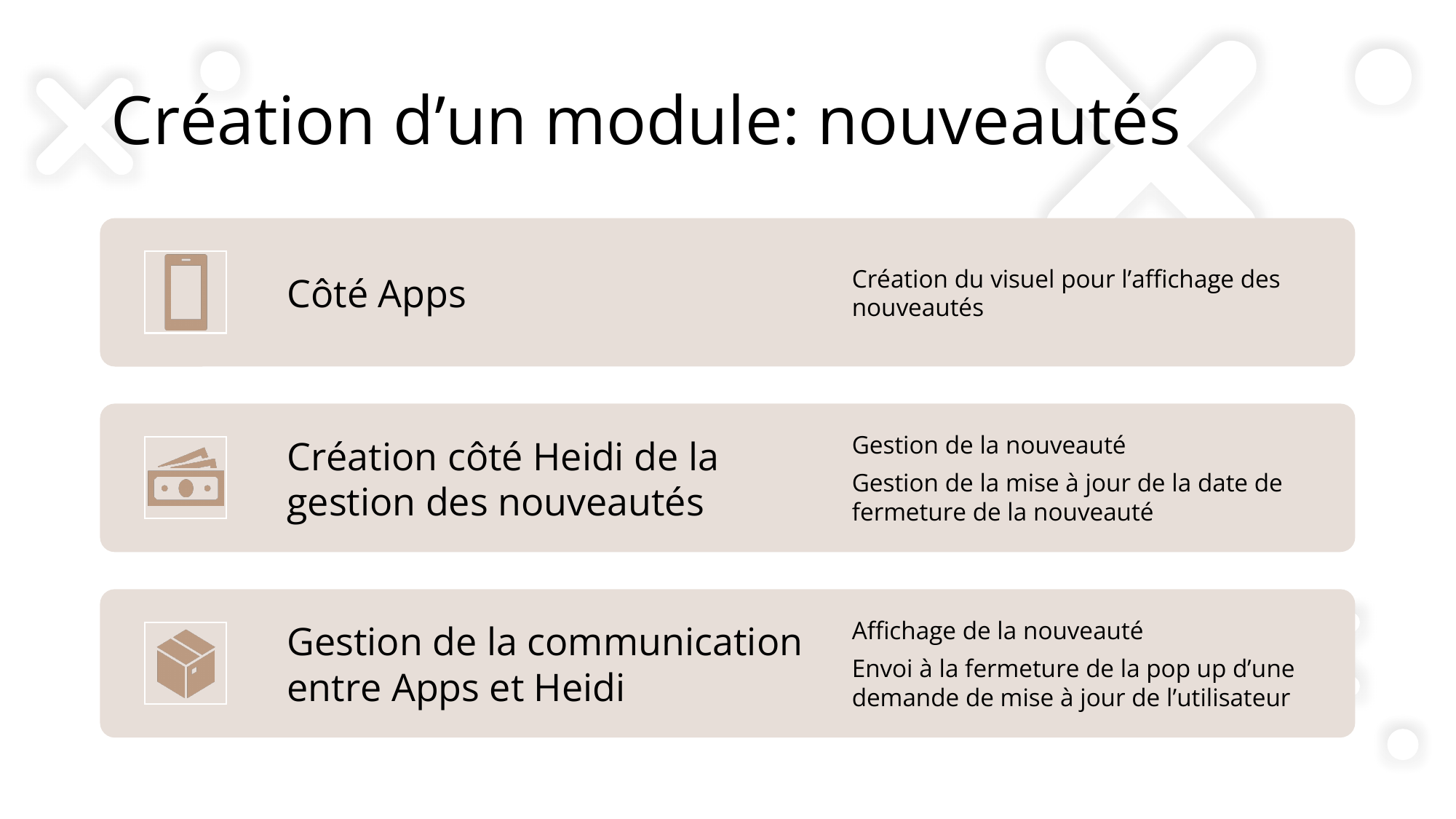

# Création d’un module: nouveautés
Côté Apps
Création du visuel pour l’affichage des nouveautés
Création côté Heidi de la gestion des nouveautés
Gestion de la nouveauté
Gestion de la mise à jour de la date de fermeture de la nouveauté
Gestion de la communication entre Apps et Heidi
Affichage de la nouveauté
Envoi à la fermeture de la pop up d’une demande de mise à jour de l’utilisateur